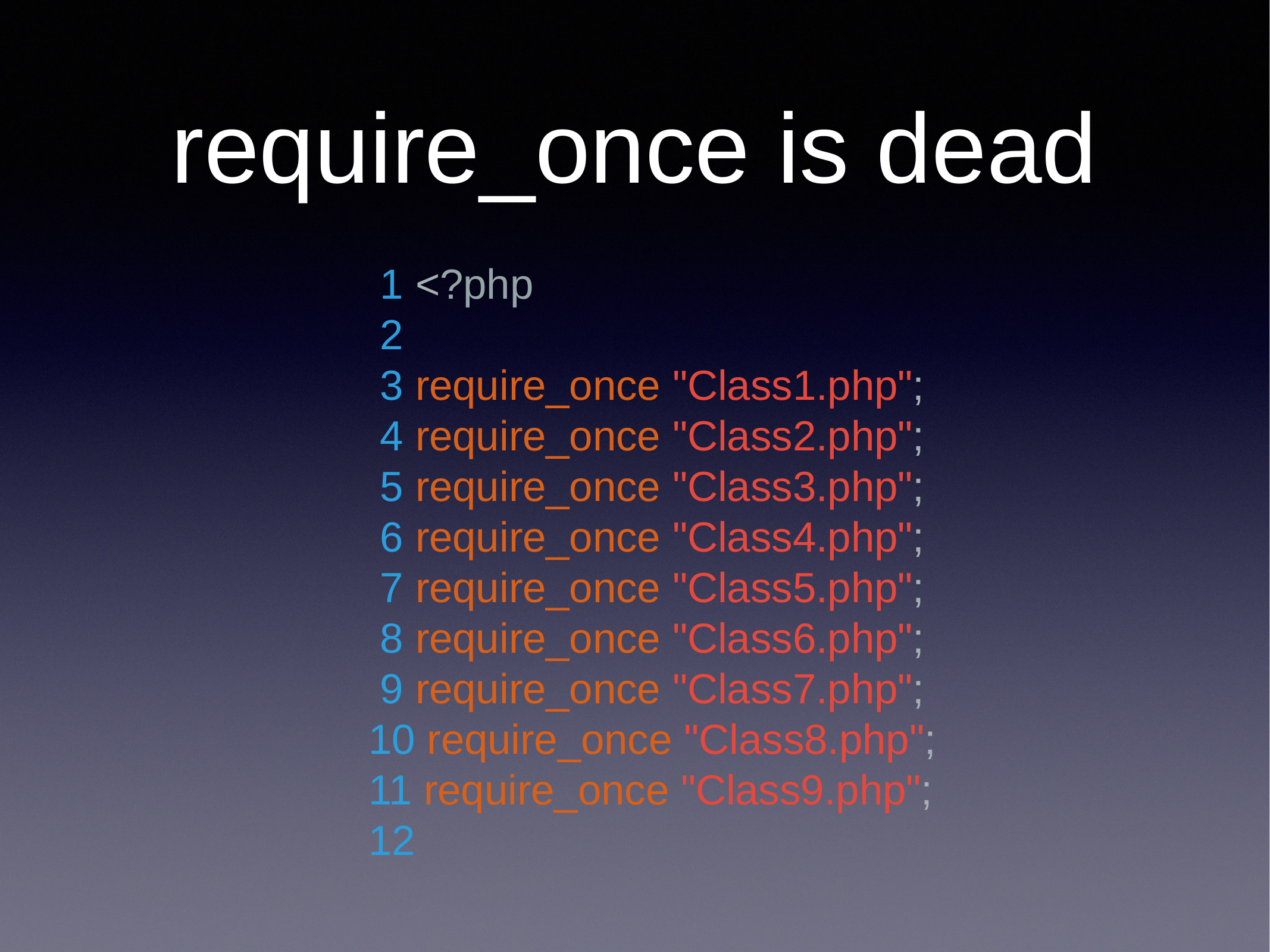

# require_once is dead
    1 <?php
    2
    3 require_once "Class1.php";
    4 require_once "Class2.php";
    5 require_once "Class3.php";
    6 require_once "Class4.php";
    7 require_once "Class5.php";
    8 require_once "Class6.php";
    9 require_once "Class7.php";
   10 require_once "Class8.php";
   11 require_once "Class9.php";
   12